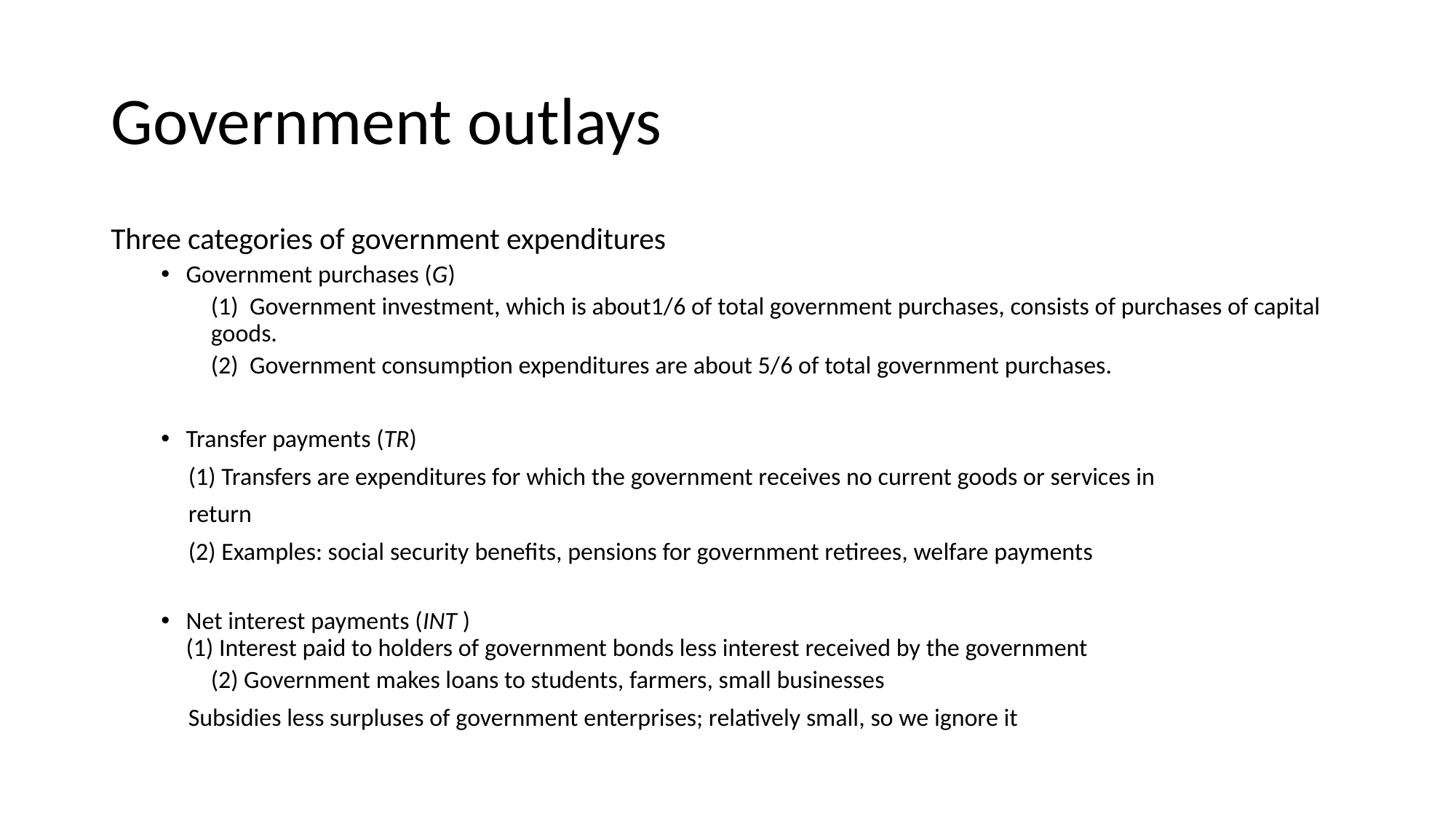

# Government outlays
Three categories of government expenditures
Government purchases (G)
(1)  Government investment, which is about1/6 of total government purchases, consists of purchases of capital goods.
(2)  Government consumption expenditures are about 5/6 of total government purchases.

Transfer payments (TR)
	(1) Transfers are expenditures for which the government receives no current goods or services in
	return
	(2) Examples: social security benefits, pensions for government retirees, welfare payments

Net interest payments (INT )
	(1) Interest paid to holders of government bonds less interest received by the government
(2) Government makes loans to students, farmers, small businesses
	Subsidies less surpluses of government enterprises; relatively small, so we ignore it